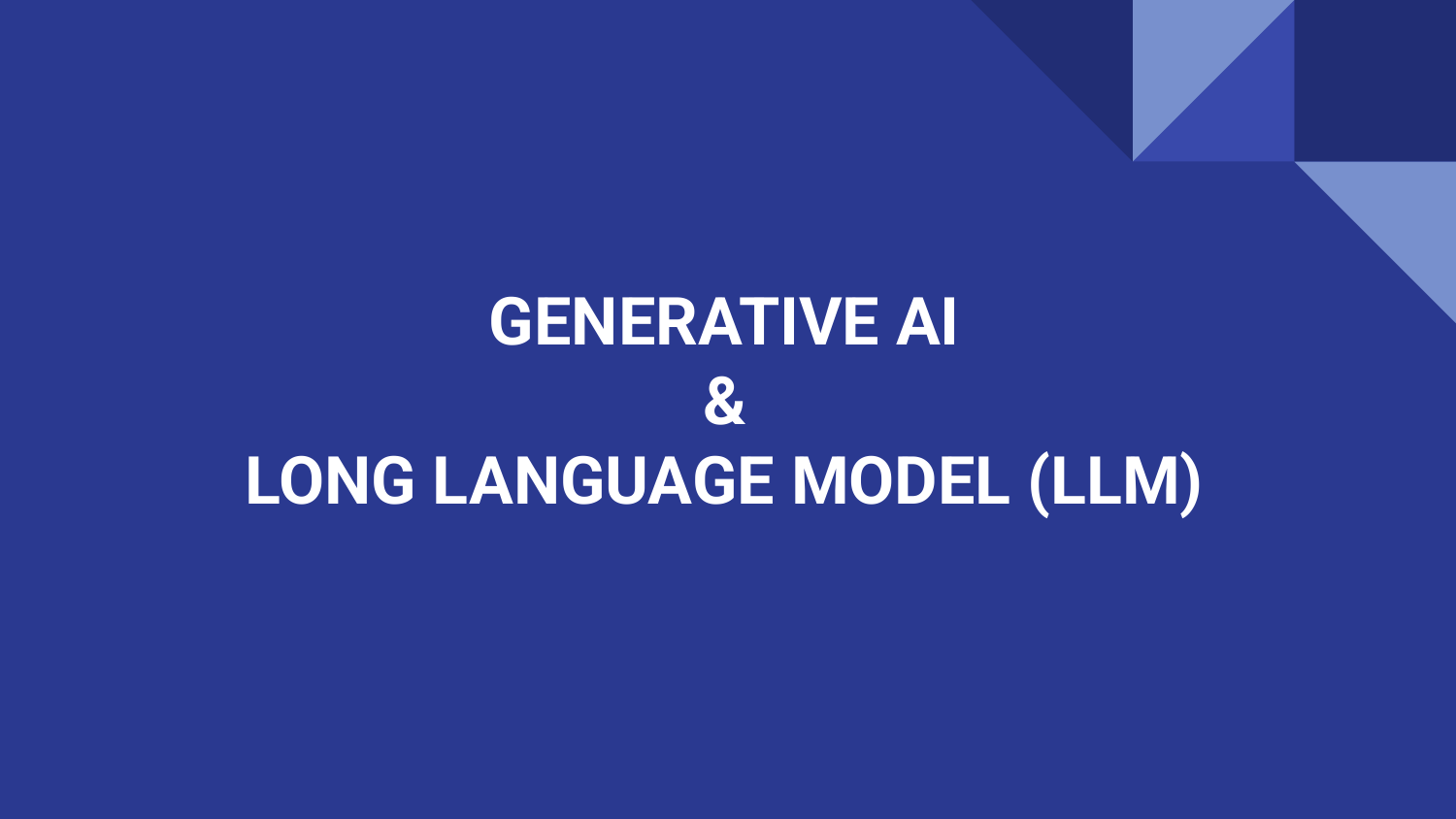

# GENERATIVE AI & LONG LANGUAGE MODEL (LLM)